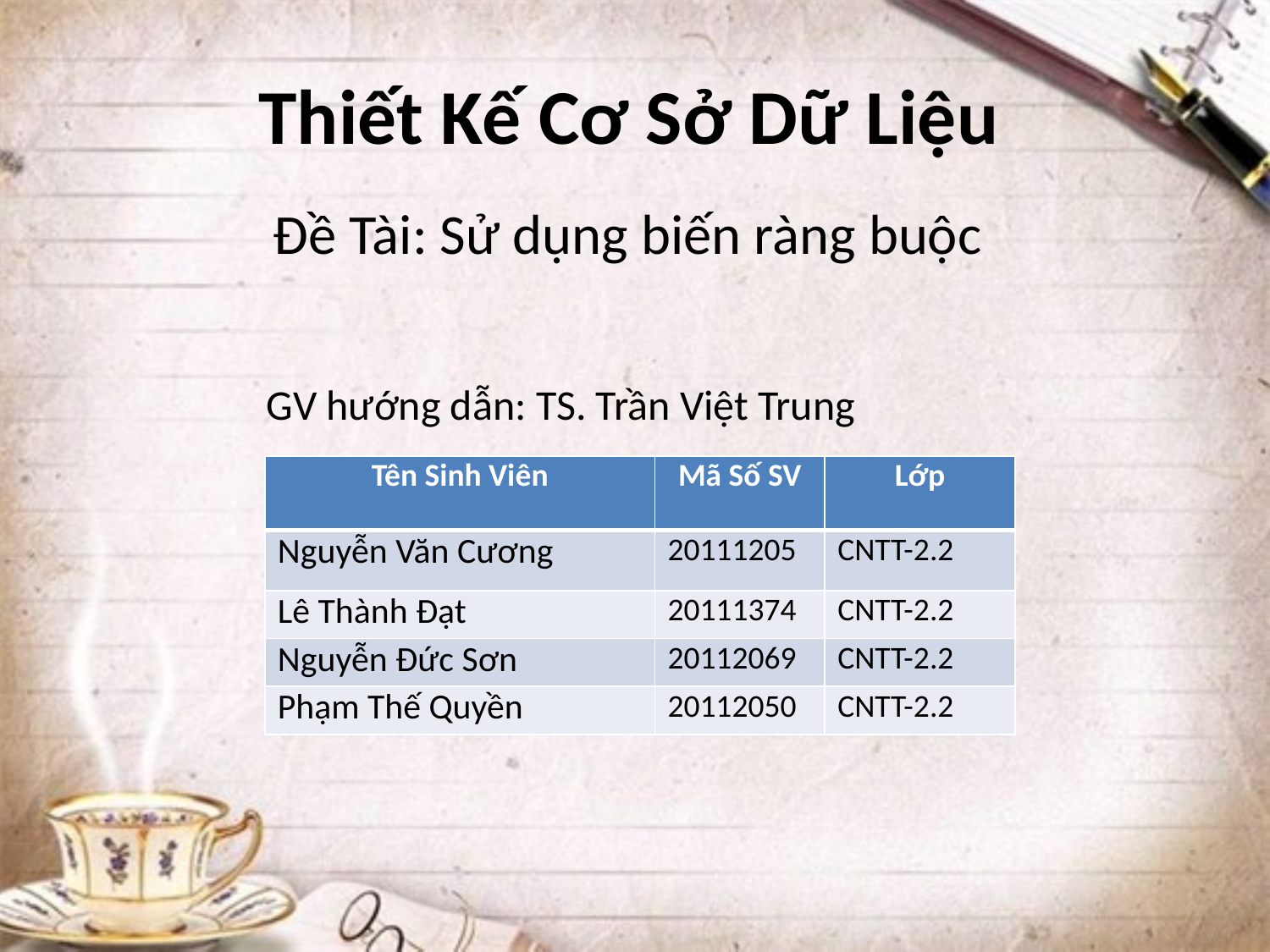

Thiết Kế Cơ Sở Dữ Liệu
# Đề Tài: Sử dụng biến ràng buộc
GV hướng dẫn: TS. Trần Việt Trung
| Tên Sinh Viên | Mã Số SV | Lớp |
| --- | --- | --- |
| Nguyễn Văn Cương | 20111205 | CNTT-2.2 |
| Lê Thành Đạt | 20111374 | CNTT-2.2 |
| Nguyễn Đức Sơn | 20112069 | CNTT-2.2 |
| Phạm Thế Quyền | 20112050 | CNTT-2.2 |